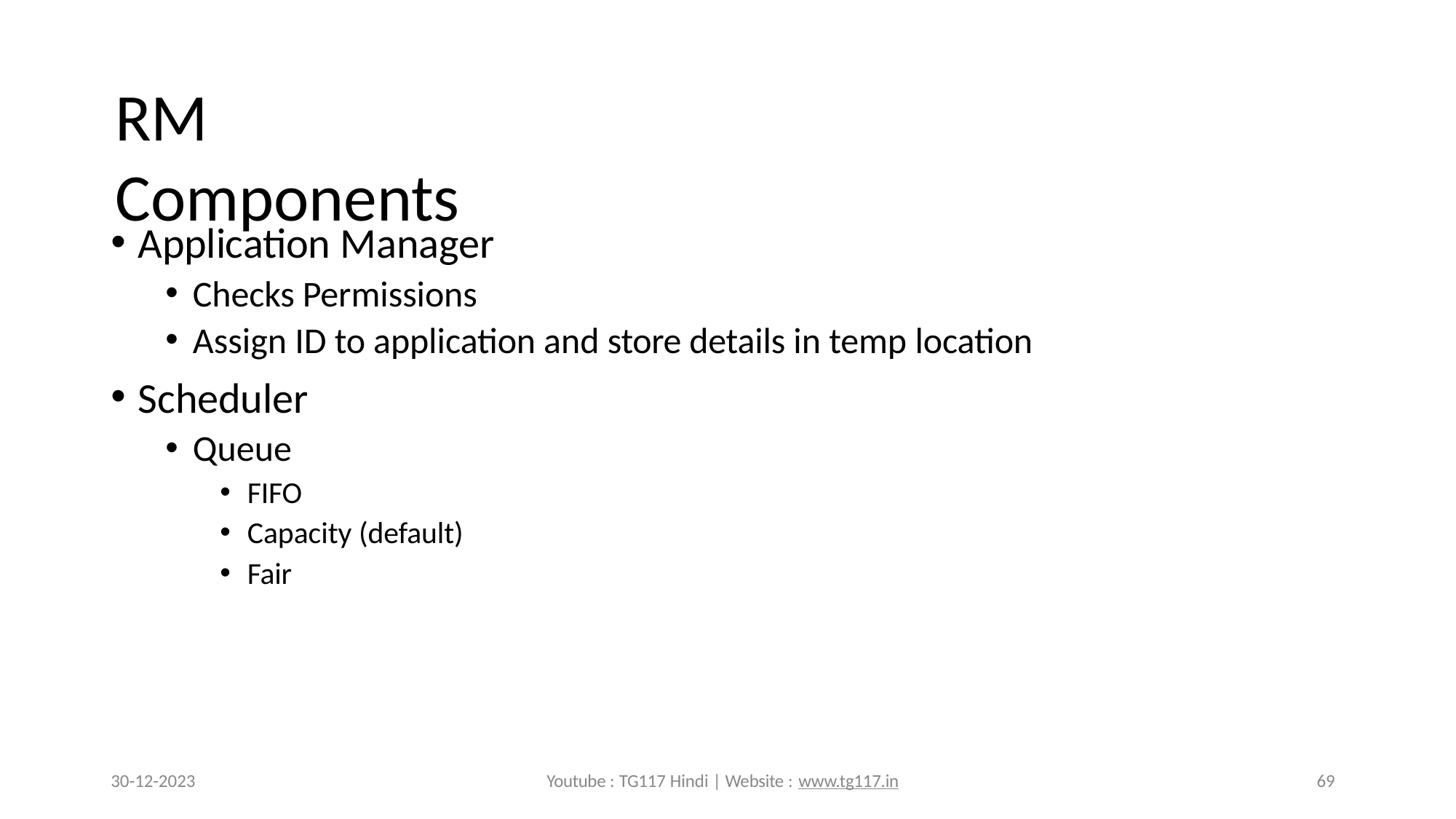

# RM Components
Application Manager
Checks Permissions
Assign ID to application and store details in temp location
Scheduler
Queue
FIFO
Capacity (default)
Fair
30-12-2023
Youtube : TG117 Hindi | Website : www.tg117.in
69